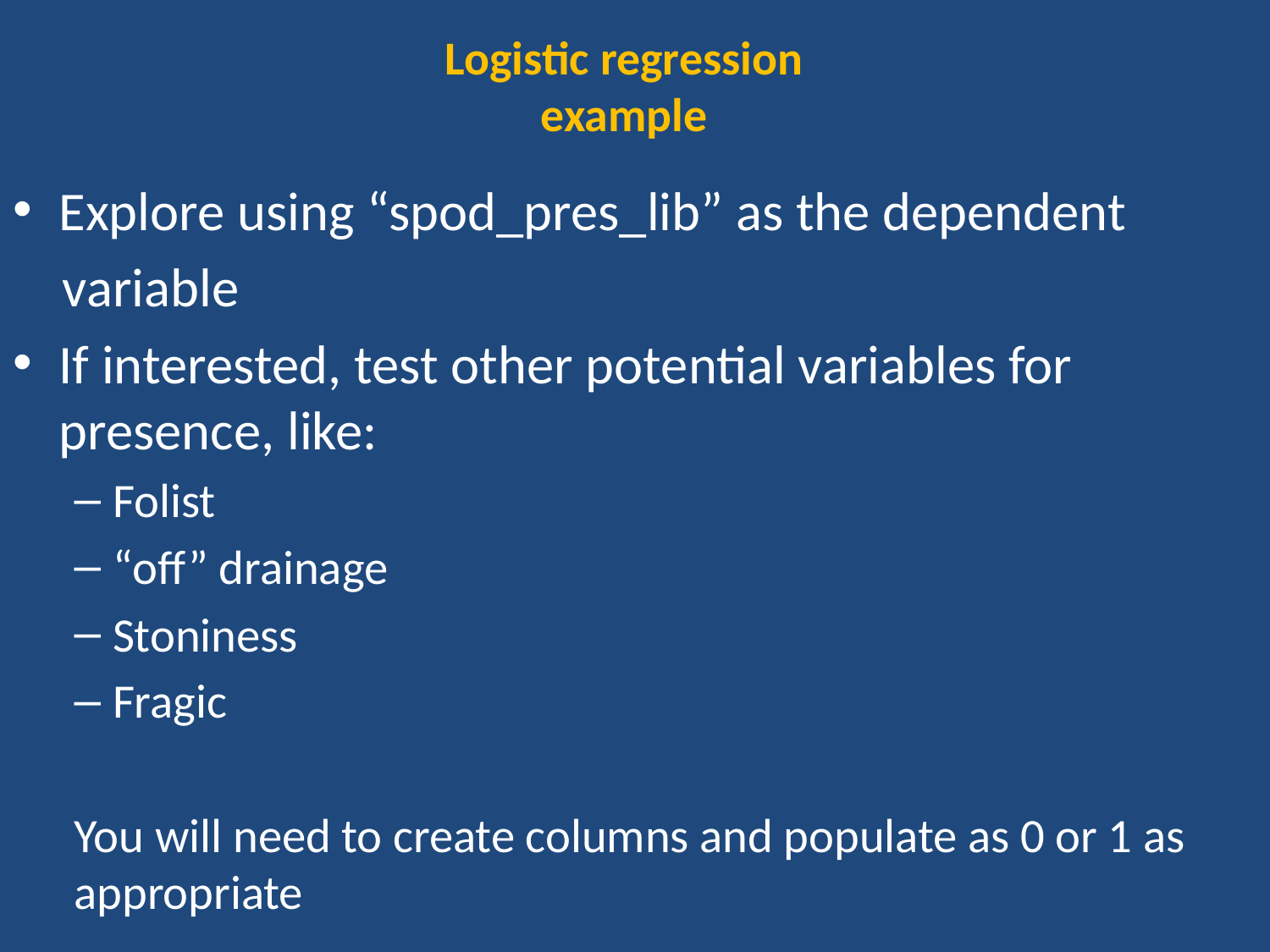

Logistic regression
example
Explore using “spod_pres_lib” as the dependent
    variable
If interested, test other potential variables for presence, like:
Folist
“off” drainage
Stoniness
Fragic

You will need to create columns and populate as 0 or 1 as appropriate